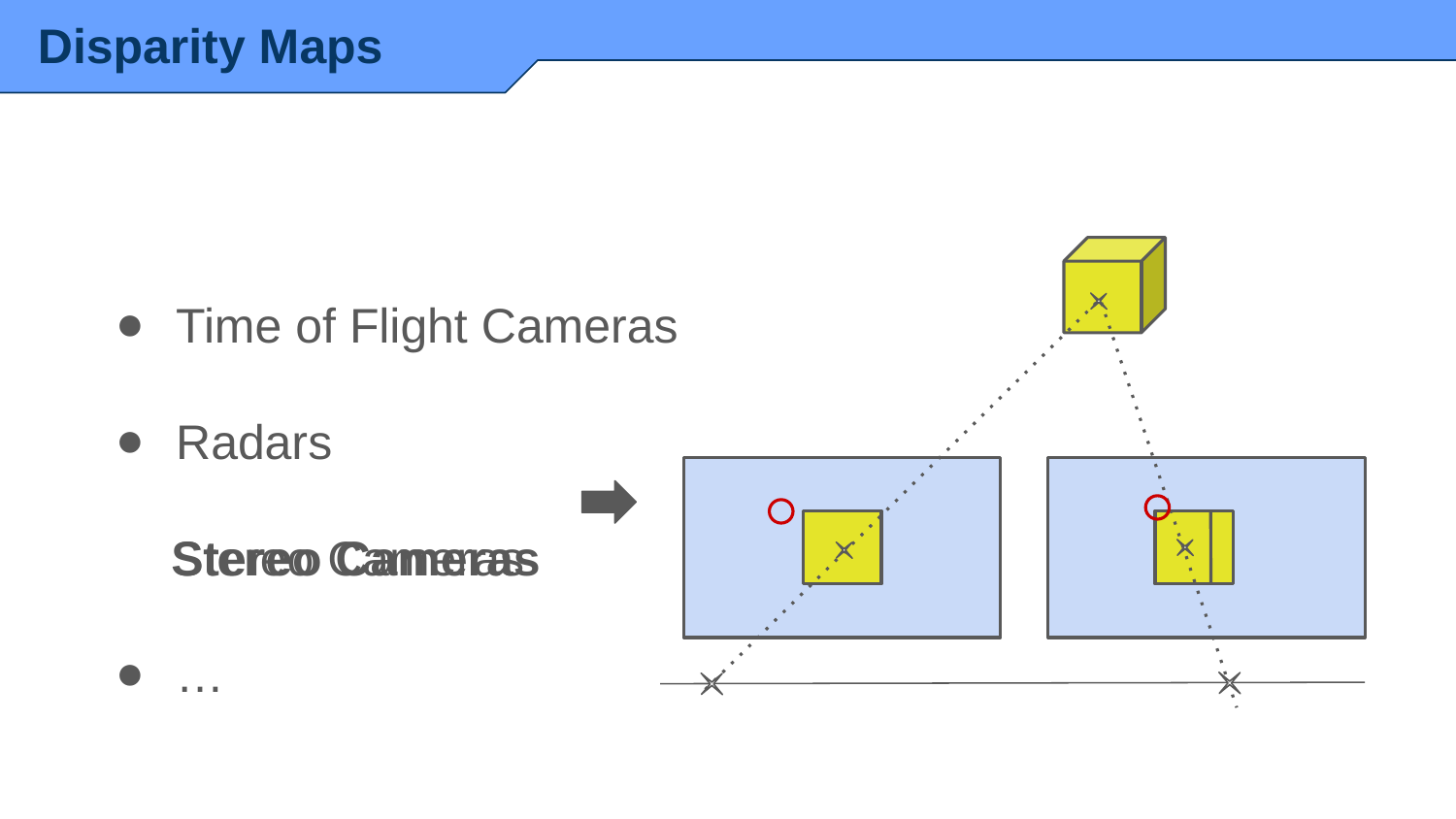

Disparity Maps

Time of Flight Cameras
Radars

…

Stereo Cameras
Stereo Cameras